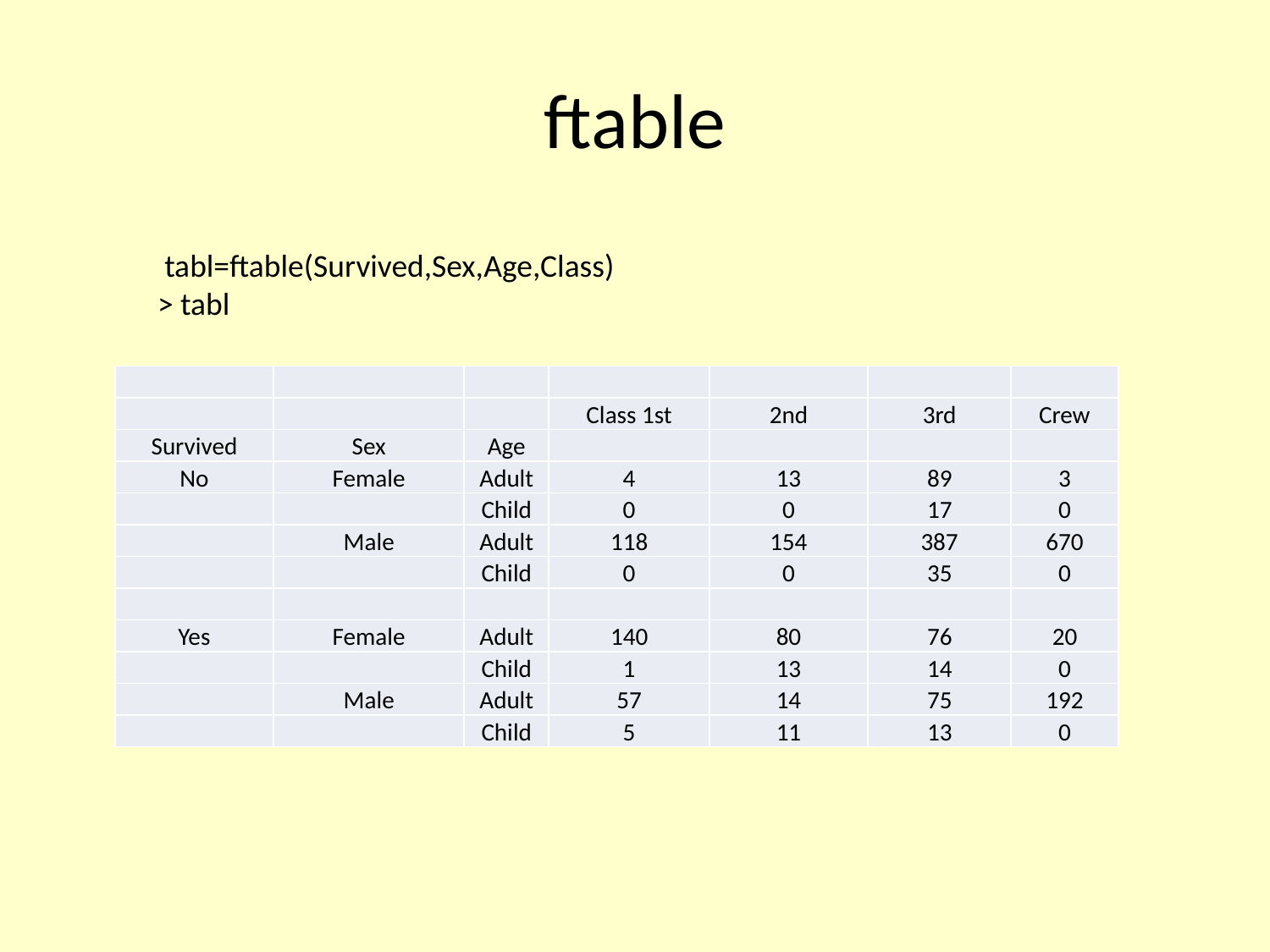

# ftable
 tabl=ftable(Survived,Sex,Age,Class)
> tabl
|  |  |  |  |  |  |  |
| --- | --- | --- | --- | --- | --- | --- |
|  |  |  | Class 1st | 2nd | 3rd | Crew |
| Survived | Sex | Age |  |  |  |  |
| No | Female | Adult | 4 | 13 | 89 | 3 |
|  |  | Child | 0 | 0 | 17 | 0 |
|  | Male | Adult | 118 | 154 | 387 | 670 |
|  |  | Child | 0 | 0 | 35 | 0 |
|  |  |  |  |  |  |  |
| Yes | Female | Adult | 140 | 80 | 76 | 20 |
|  |  | Child | 1 | 13 | 14 | 0 |
|  | Male | Adult | 57 | 14 | 75 | 192 |
|  |  | Child | 5 | 11 | 13 | 0 |